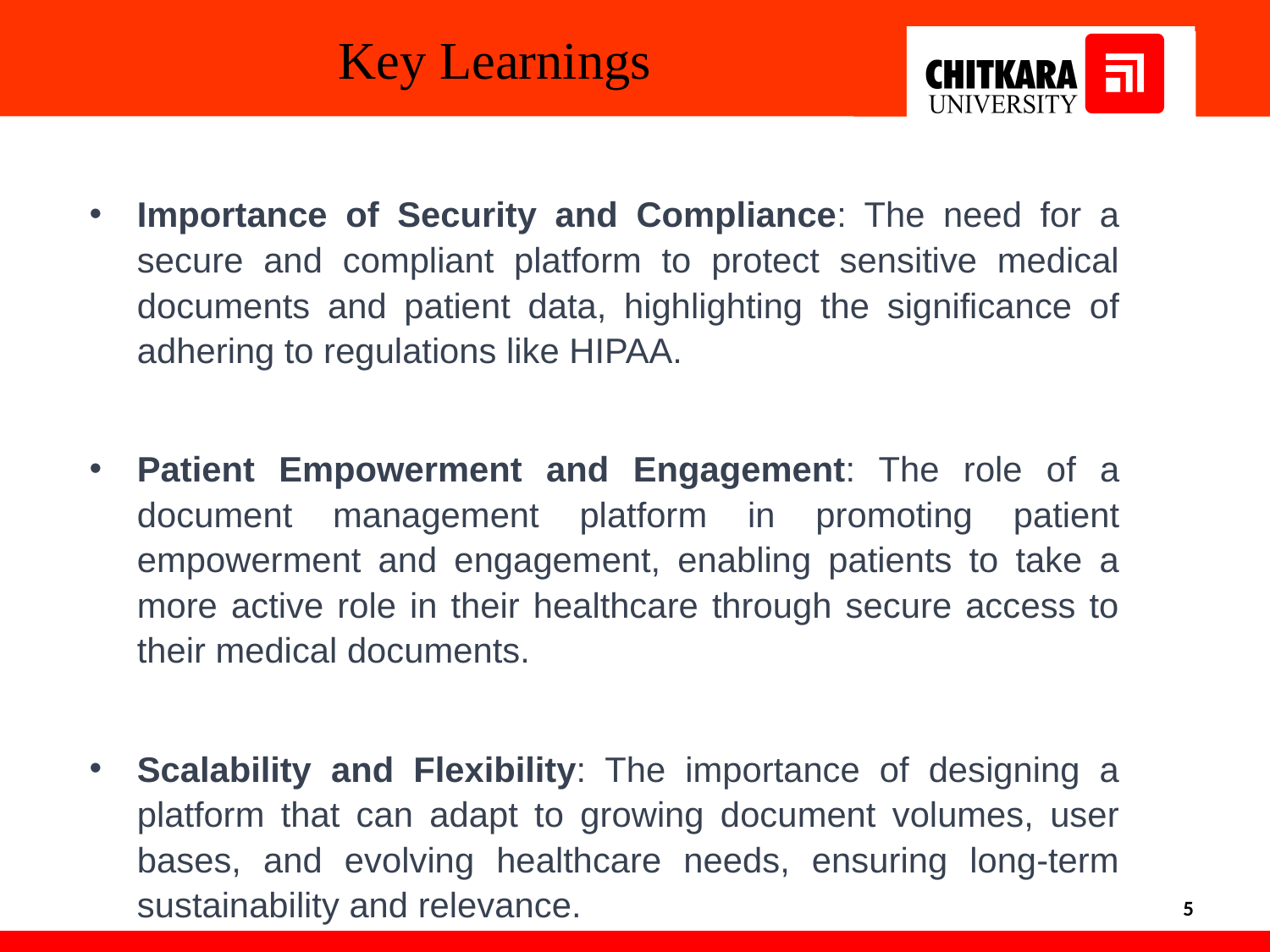

Key Learnings
Importance of Security and Compliance: The need for a secure and compliant platform to protect sensitive medical documents and patient data, highlighting the significance of adhering to regulations like HIPAA.

Patient Empowerment and Engagement: The role of a document management platform in promoting patient empowerment and engagement, enabling patients to take a more active role in their healthcare through secure access to their medical documents.

Scalability and Flexibility: The importance of designing a platform that can adapt to growing document volumes, user bases, and evolving healthcare needs, ensuring long-term sustainability and relevance.

5